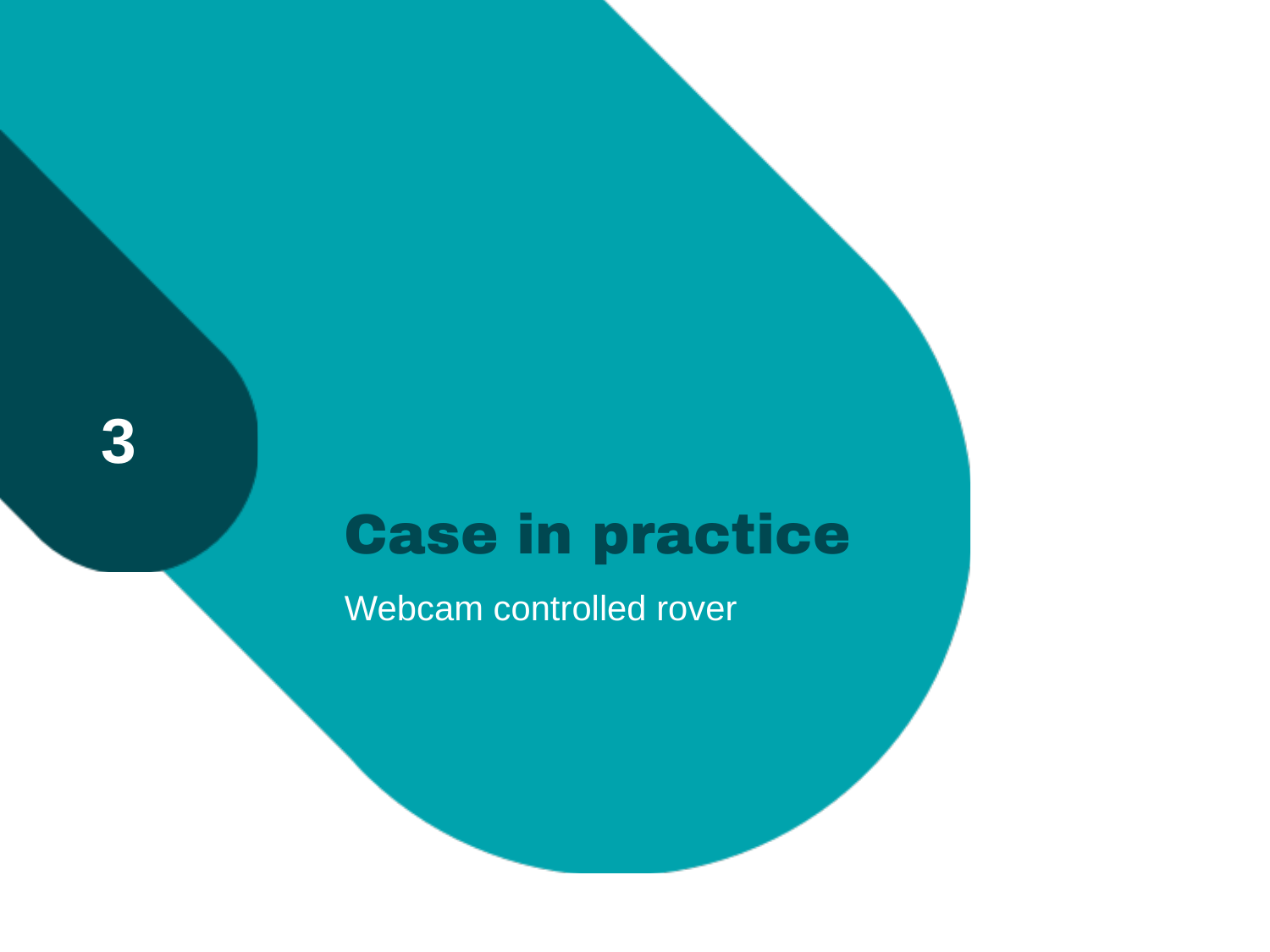

# Case in practice
3
Webcam controlled rover